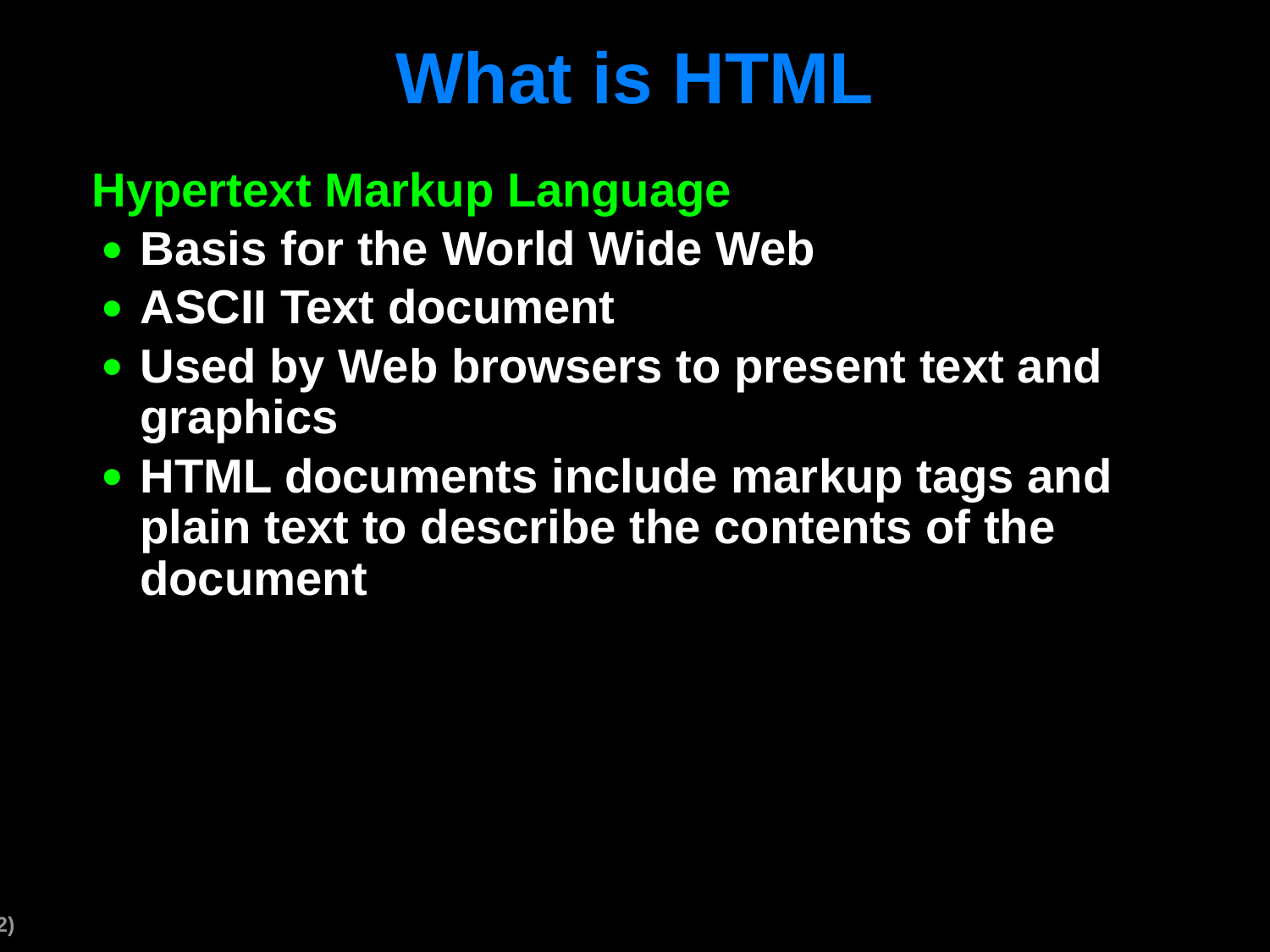

# What is HTML
Hypertext Markup Language
Basis for the World Wide Web
ASCII Text document
Used by Web browsers to present text and graphics
HTML documents include markup tags and plain text to describe the contents of the document